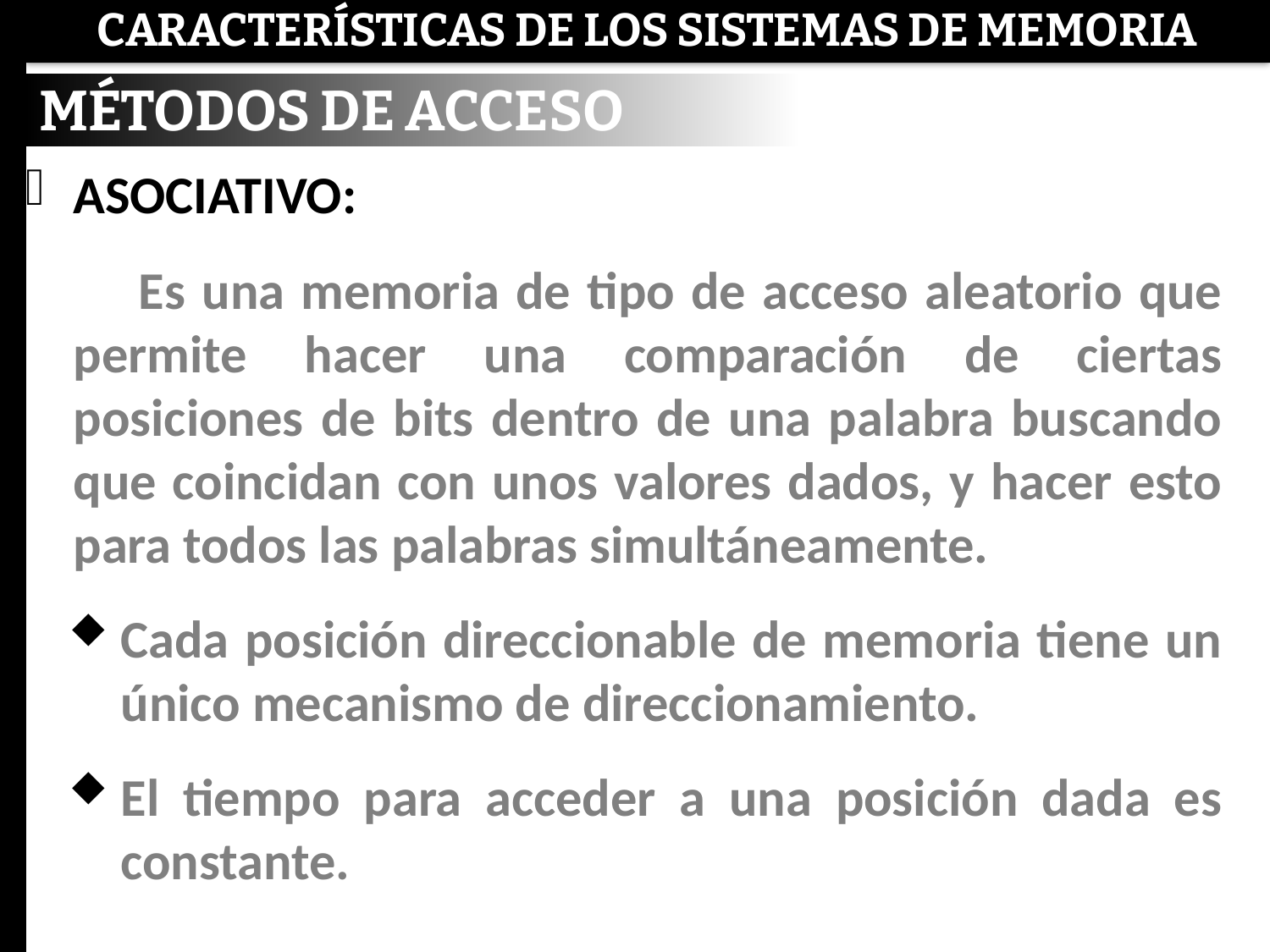

CARACTERÍSTICAS DE LOS SISTEMAS DE MEMORIA

MÉTODOS DE ACCESO

ASOCIATIVO:
    Es una memoria de tipo de acceso aleatorio que permite hacer una comparación de ciertas posiciones de bits dentro de una palabra buscando que coincidan con unos valores dados, y hacer esto para todos las palabras simultáneamente.
Cada posición direccionable de memoria tiene un único mecanismo de direccionamiento.
El tiempo para acceder a una posición dada es constante.